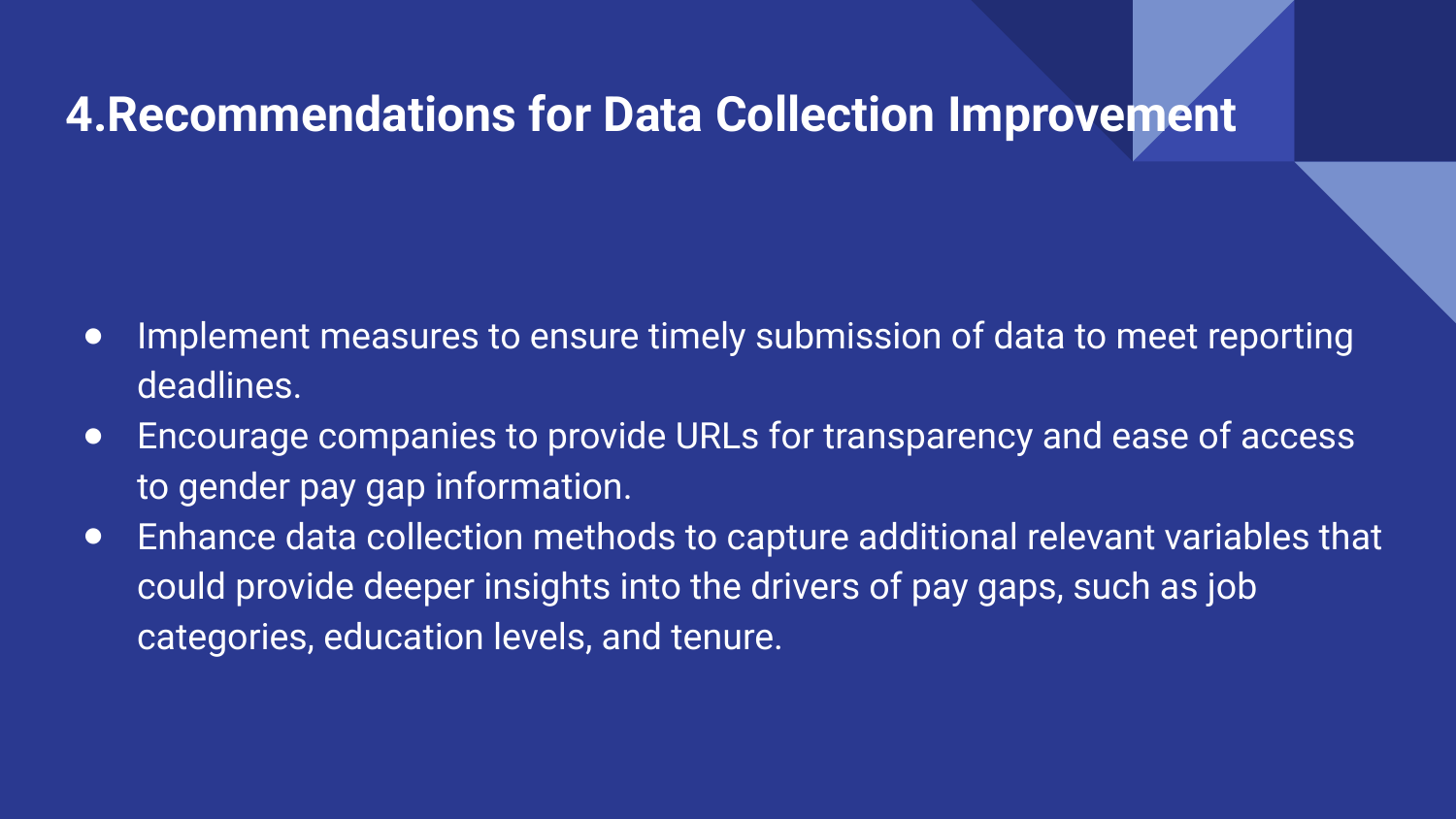

# 4.Recommendations for Data Collection Improvement

Implement measures to ensure timely submission of data to meet reporting deadlines.
Encourage companies to provide URLs for transparency and ease of access to gender pay gap information.
Enhance data collection methods to capture additional relevant variables that could provide deeper insights into the drivers of pay gaps, such as job categories, education levels, and tenure.